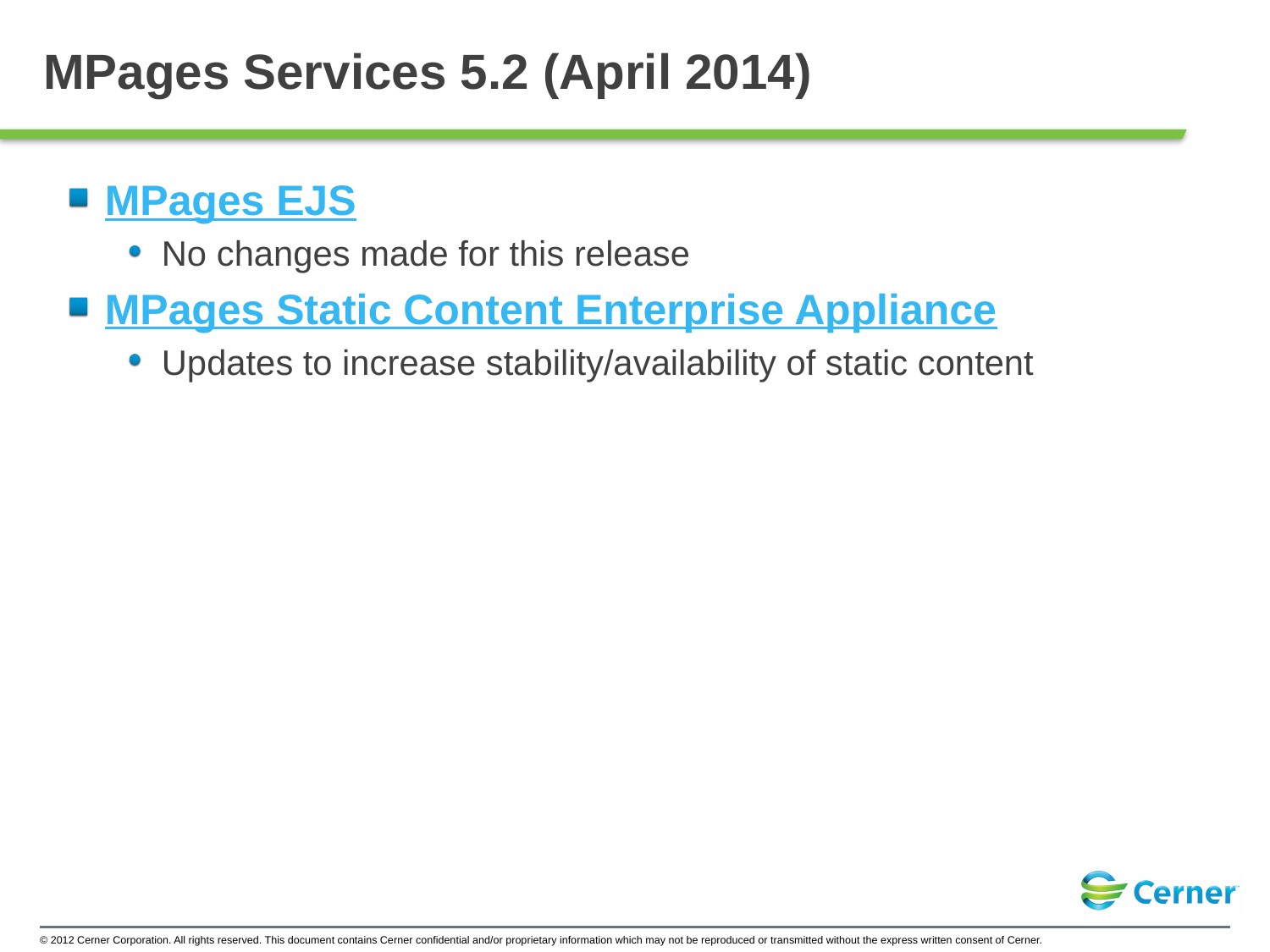

# MPages Services 5.2 (April 2014)
MPages EJS
No changes made for this release
MPages Static Content Enterprise Appliance
Updates to increase stability/availability of static content